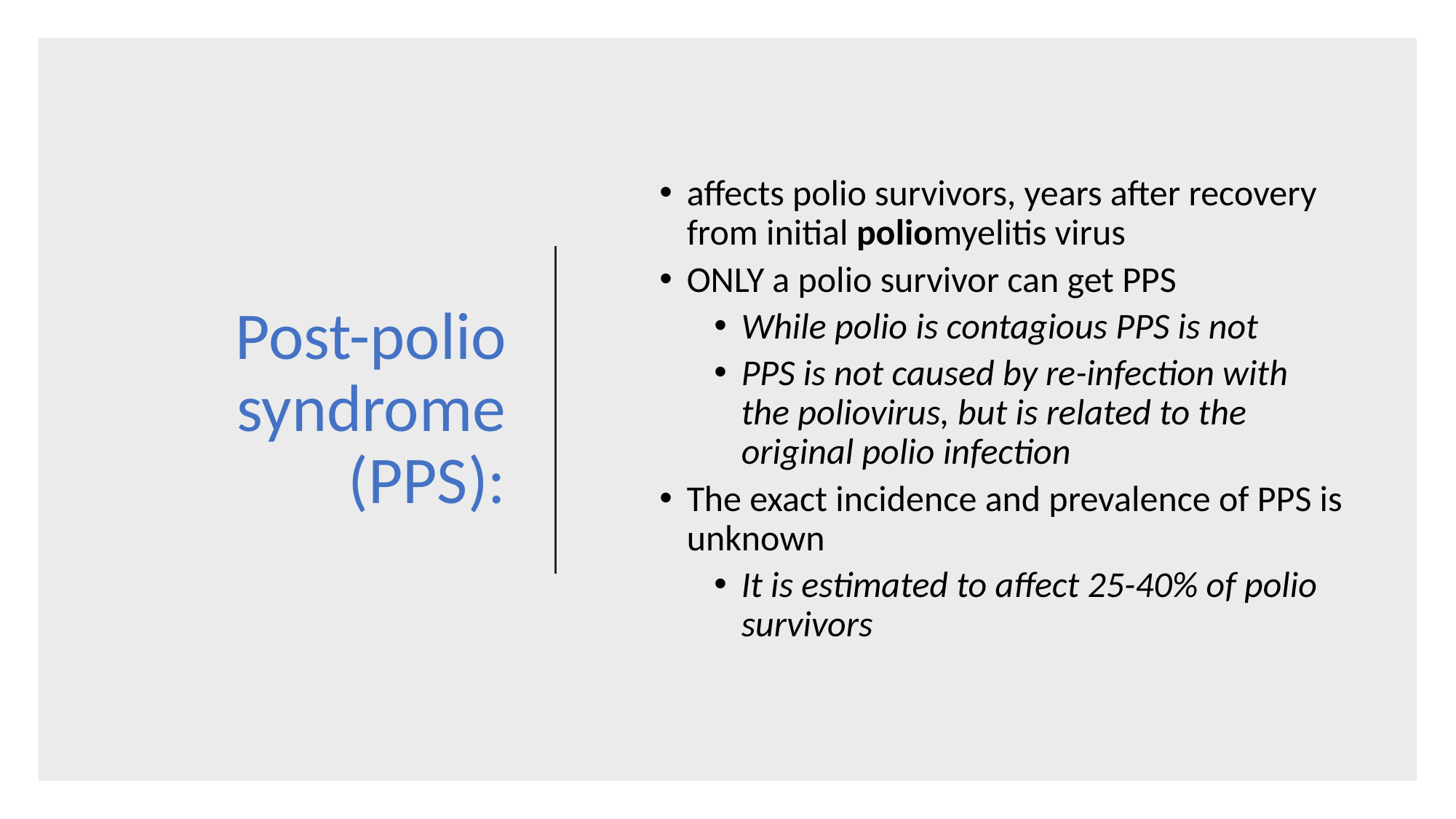

# Post-polio syndrome (PPS):
affects polio survivors, years after recovery from initial poliomyelitis virus
ONLY a polio survivor can get PPS
While polio is contagious PPS is not
PPS is not caused by re-infection with the poliovirus, but is related to the original polio infection
The exact incidence and prevalence of PPS is unknown
It is estimated to affect 25-40% of polio survivors